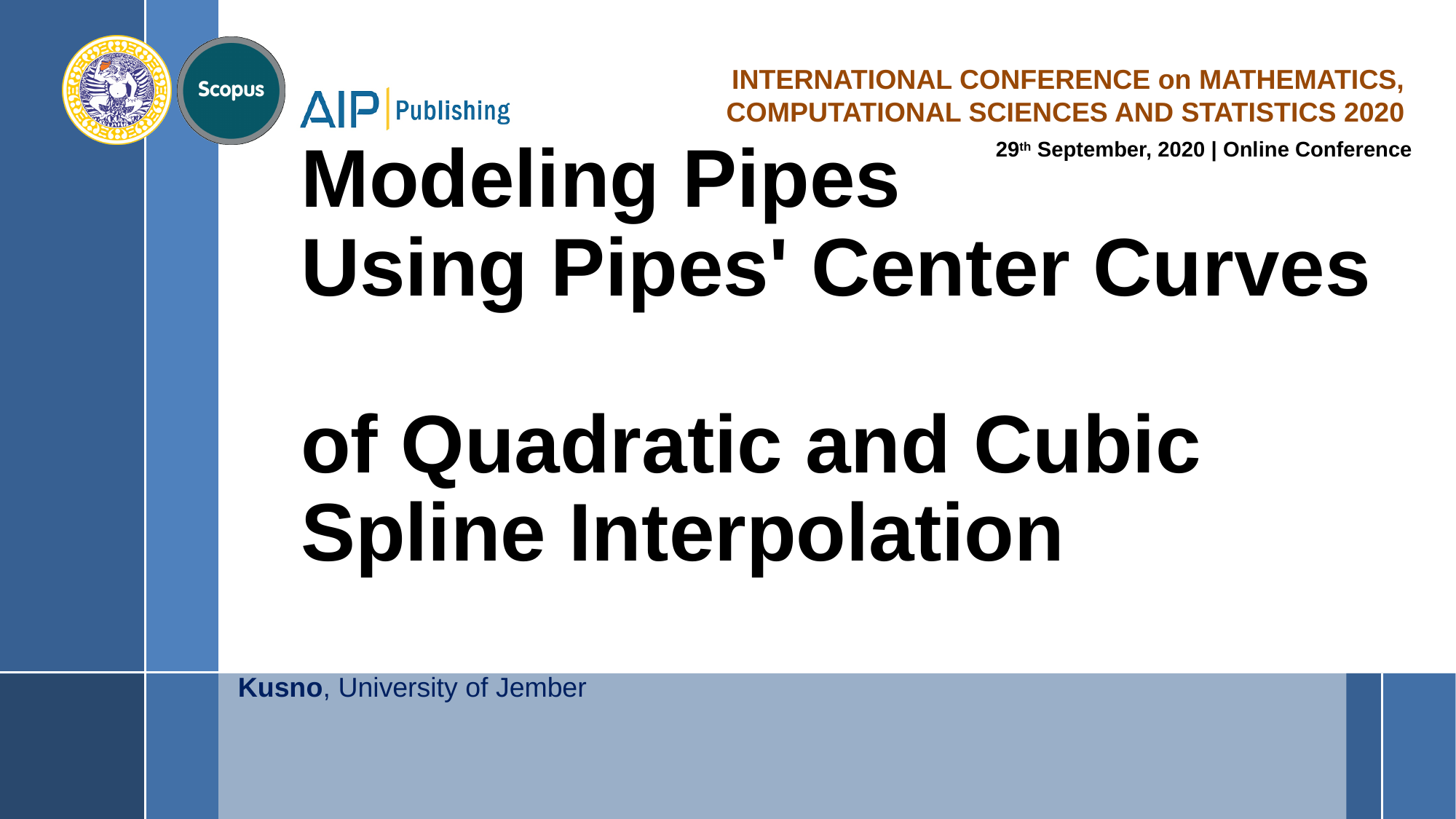

# Modeling Pipes Using Pipes' Center Curves of Quadratic and Cubic Spline Interpolation
Kusno, University of Jember